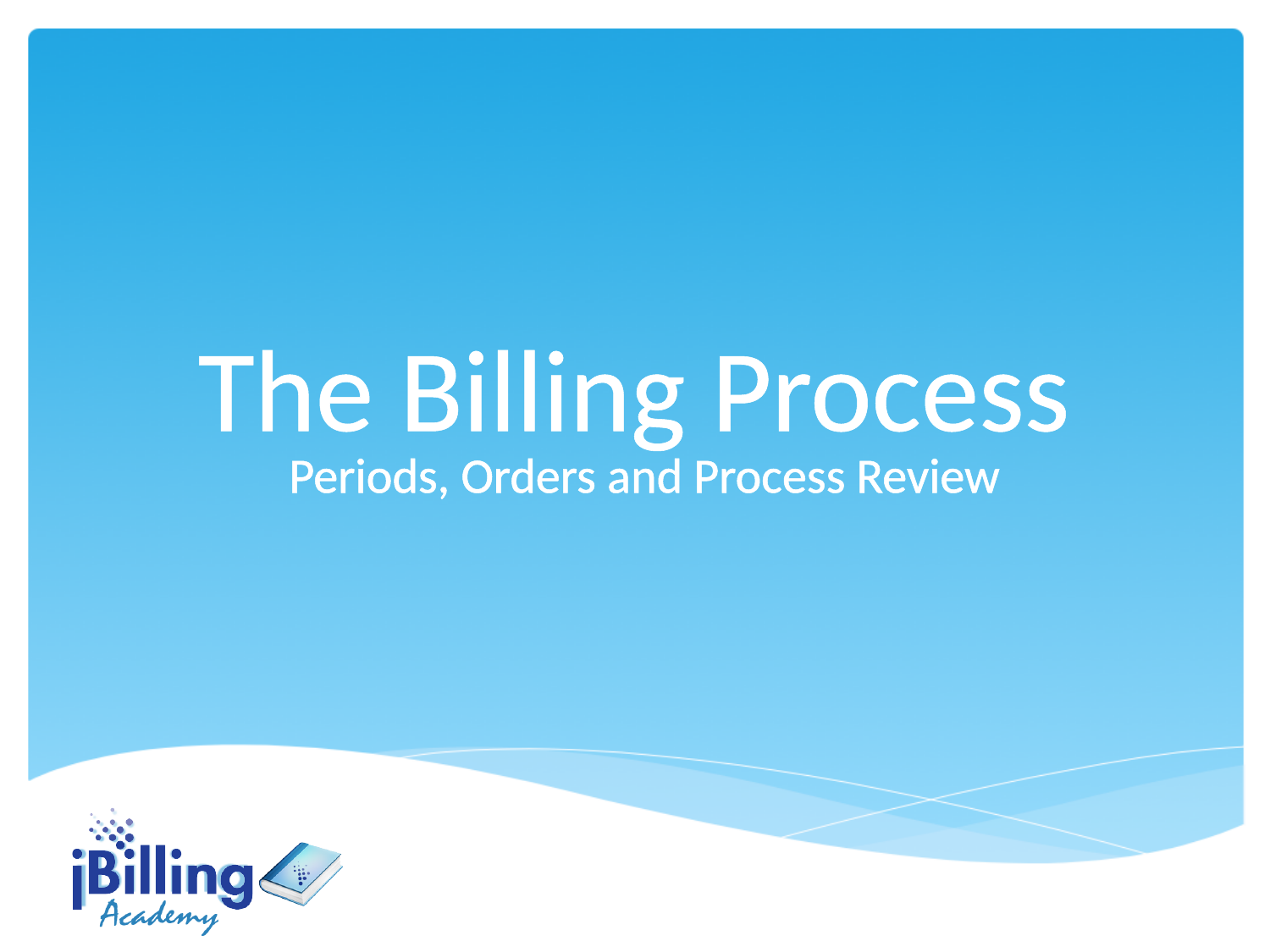

The Billing Process
Periods, Orders and Process Review